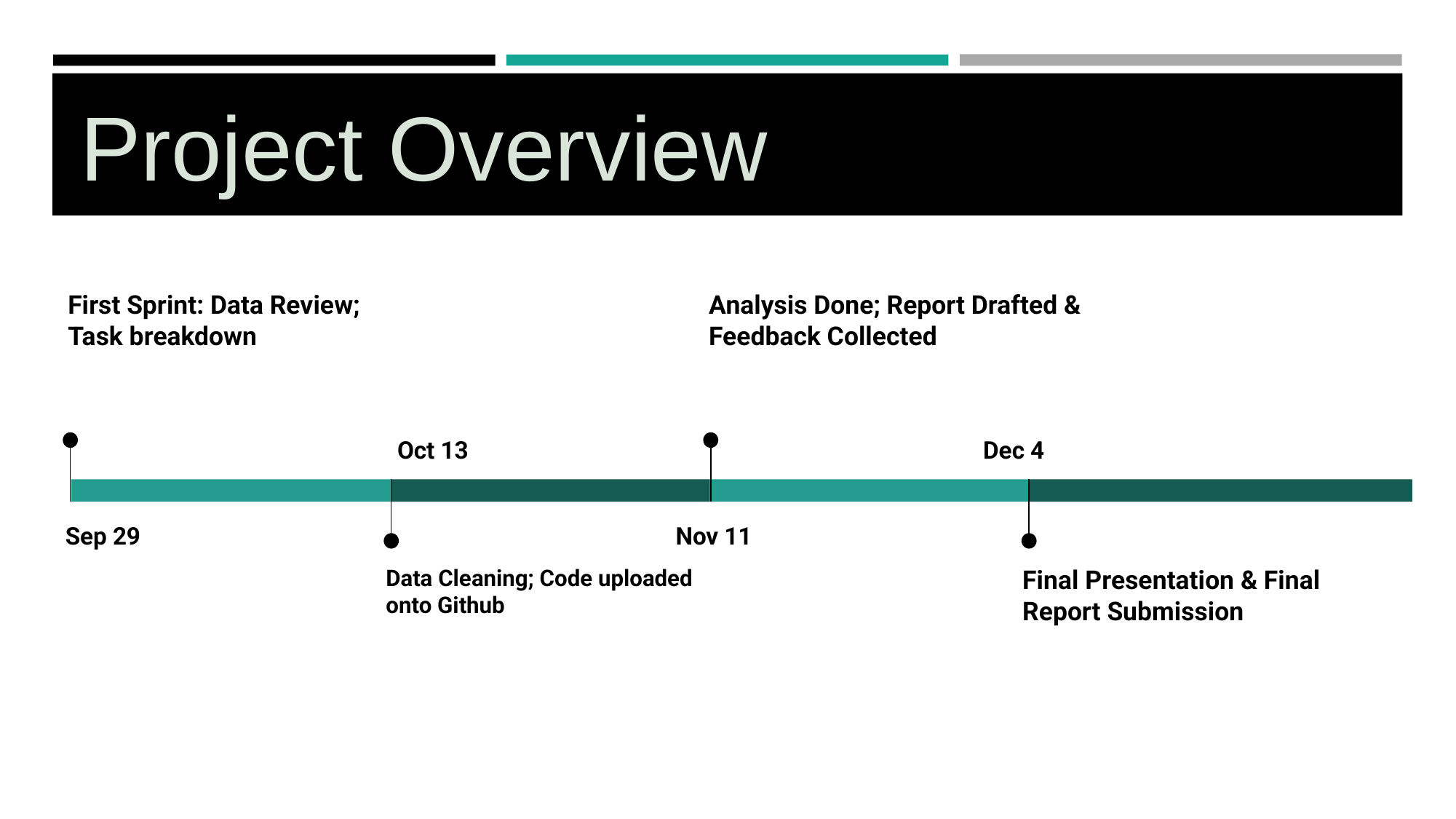

# Project Overview
Analysis Done; Report Drafted & Feedback Collected

Nov 11

First Sprint: Data Review; Task breakdown

Sep 29

Dec 4

Final Presentation & Final Report Submission

Oct 13

Data Cleaning; Code uploaded onto Github